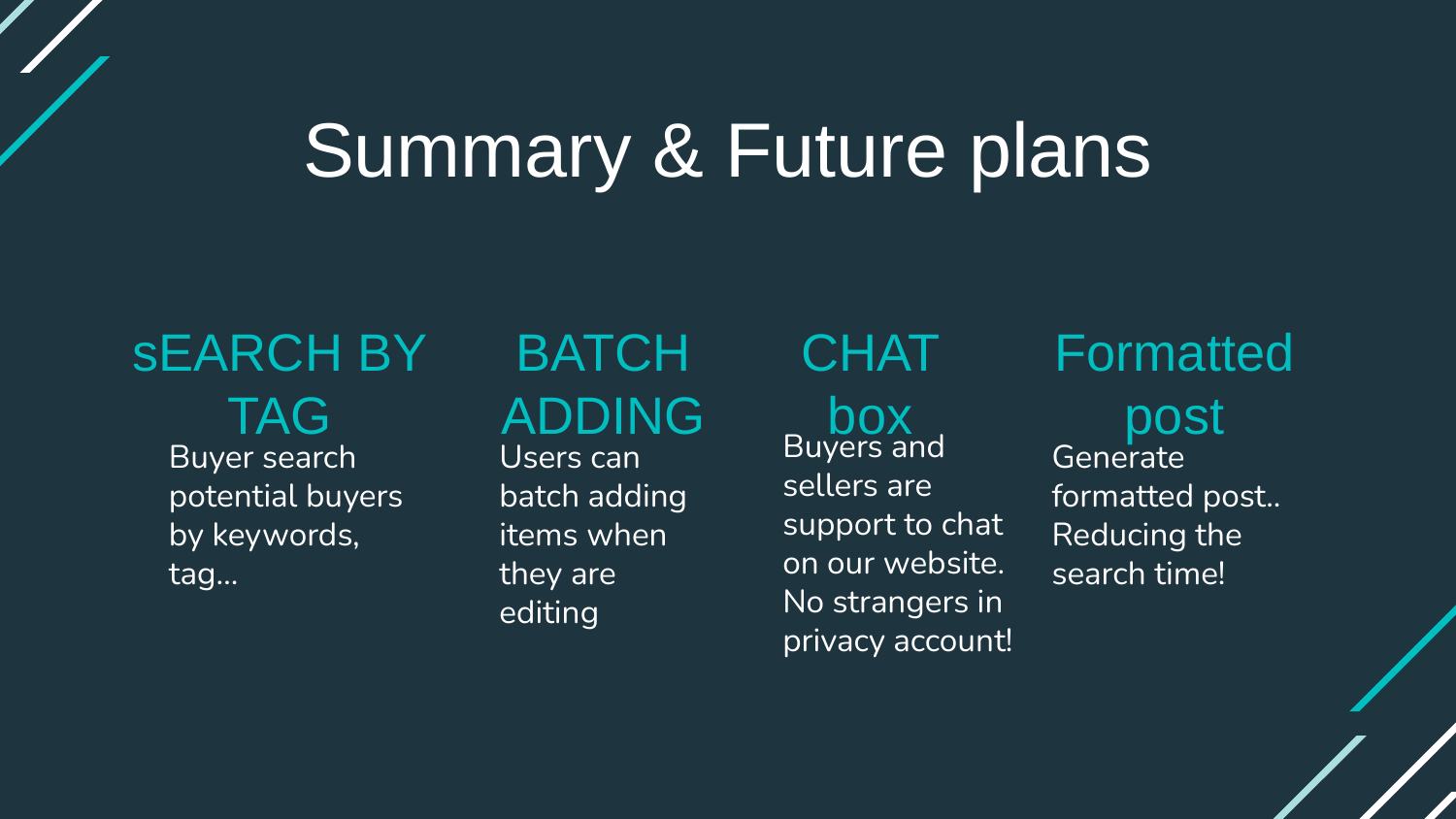

# Summary & Future plans
sEARCH BY TAG
BATCH ADDING
CHAT box
Formatted post
Buyers and sellers are support to chat on our website. No strangers in privacy account!
Buyer search potential buyers by keywords, tag…
Generate formatted post.. Reducing the search time!
Users can batch adding items when they are editing